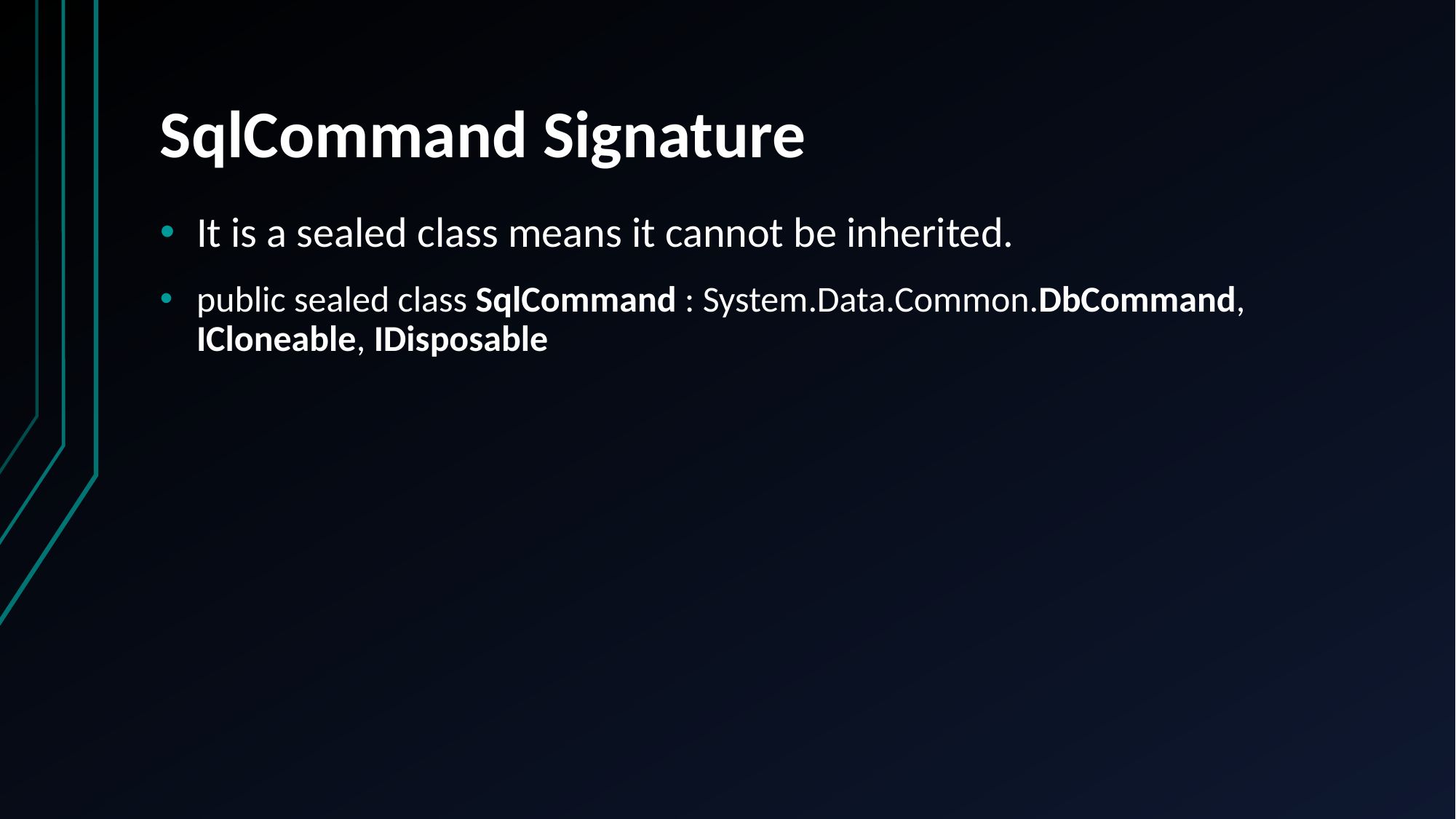

# SqlCommand Signature
It is a sealed class means it cannot be inherited.
public sealed class SqlCommand : System.Data.Common.DbCommand, ICloneable, IDisposable